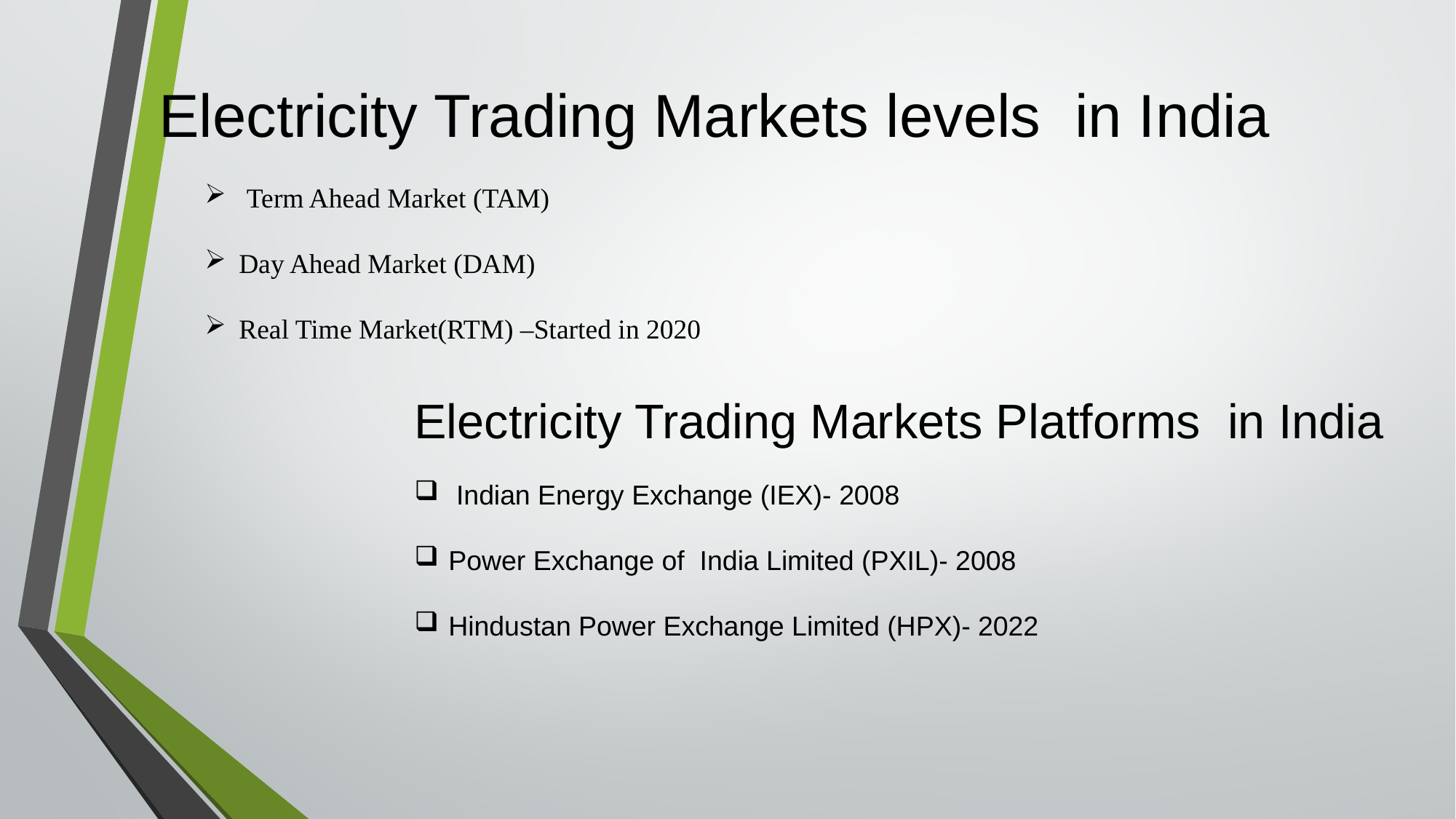

# Electricity Trading Markets levels  in India
 Term Ahead Market (TAM)

Day Ahead Market (DAM)

Real Time Market(RTM) –Started in 2020

Electricity Trading Markets Platforms  in India
 Indian Energy Exchange (IEX)- 2008

Power Exchange of  India Limited (PXIL)- 2008

Hindustan Power Exchange Limited (HPX)- 2022